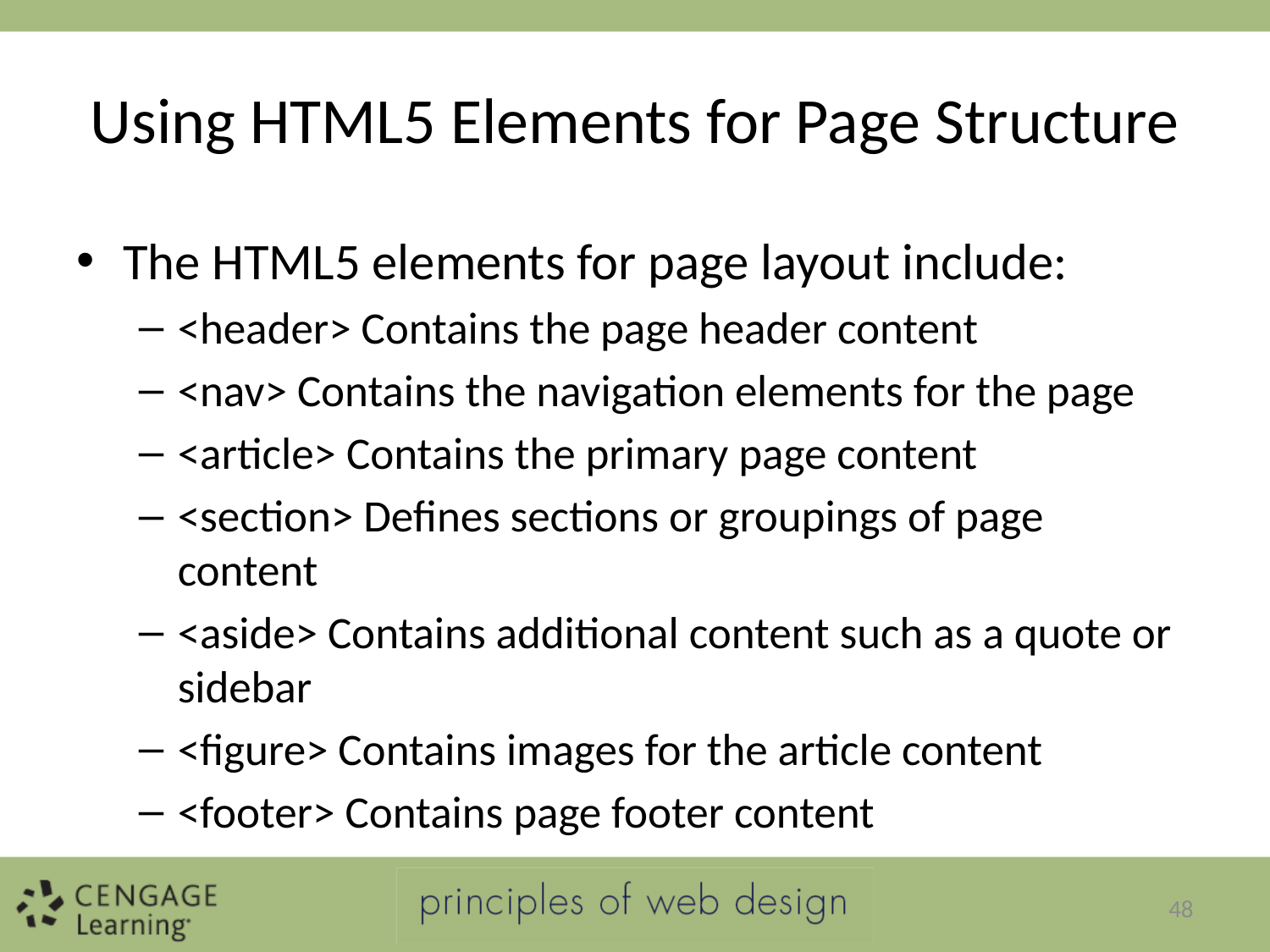

# Using HTML5 Elements for Page Structure
The HTML5 elements for page layout include:
<header> Contains the page header content
<nav> Contains the navigation elements for the page
<article> Contains the primary page content
<section> Defines sections or groupings of page content
<aside> Contains additional content such as a quote or sidebar
<figure> Contains images for the article content
<footer> Contains page footer content

48